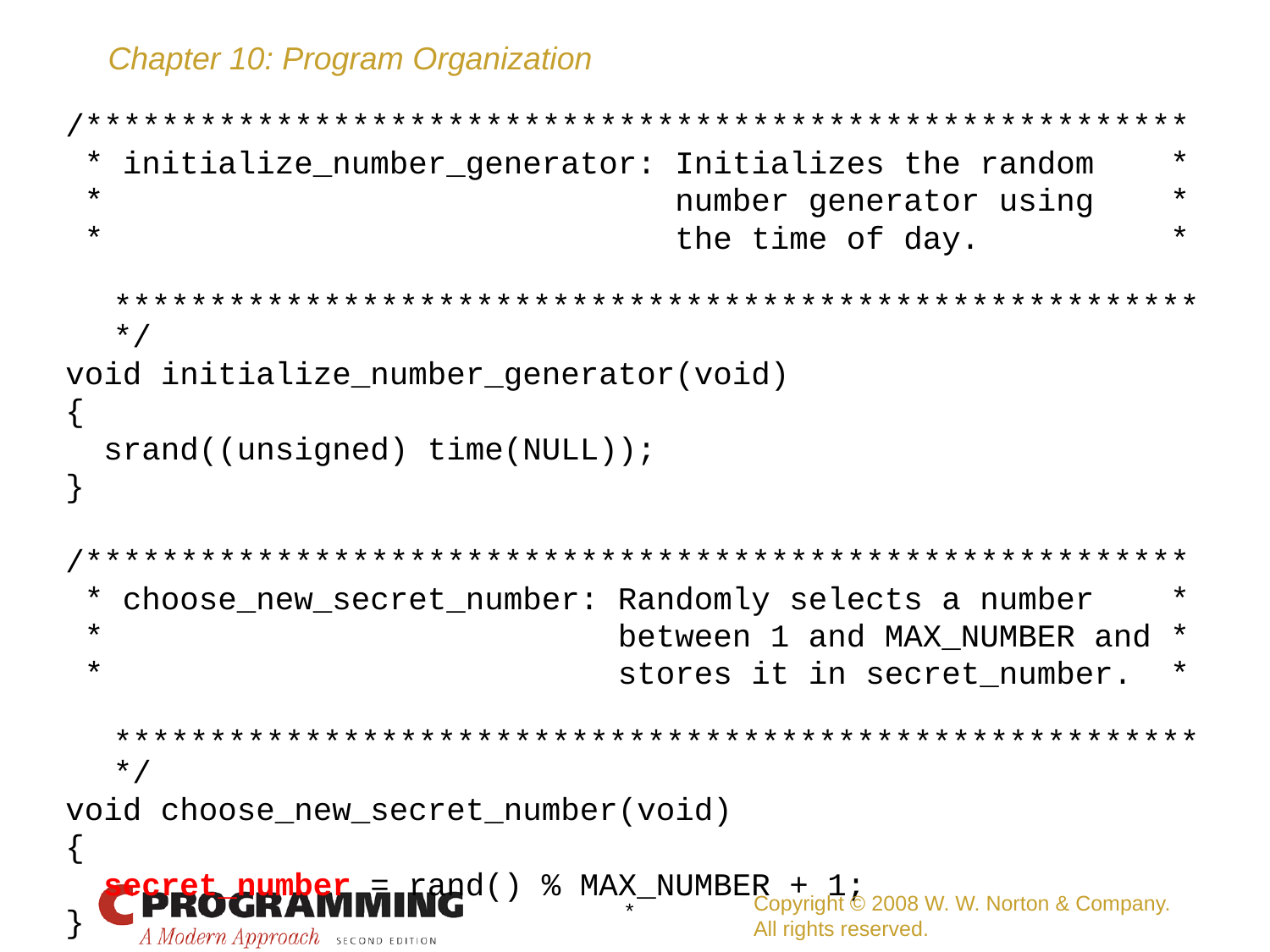

# /**********************************************************
 * initialize_number_generator: Initializes the random    *
 *                              number generator using    *
 *                              the time of day.          *
 **********************************************************/
void initialize_number_generator(void)
{
  srand((unsigned) time(NULL));
}

/**********************************************************
 * choose_new_secret_number: Randomly selects a number    *
 *                           between 1 and MAX_NUMBER and *
 *                           stores it in secret_number.  *
 **********************************************************/
void choose_new_secret_number(void)
{
  secret_number = rand() % MAX_NUMBER + 1;
}

Copyright © 2008 W. W. Norton & Company.
All rights reserved.
*